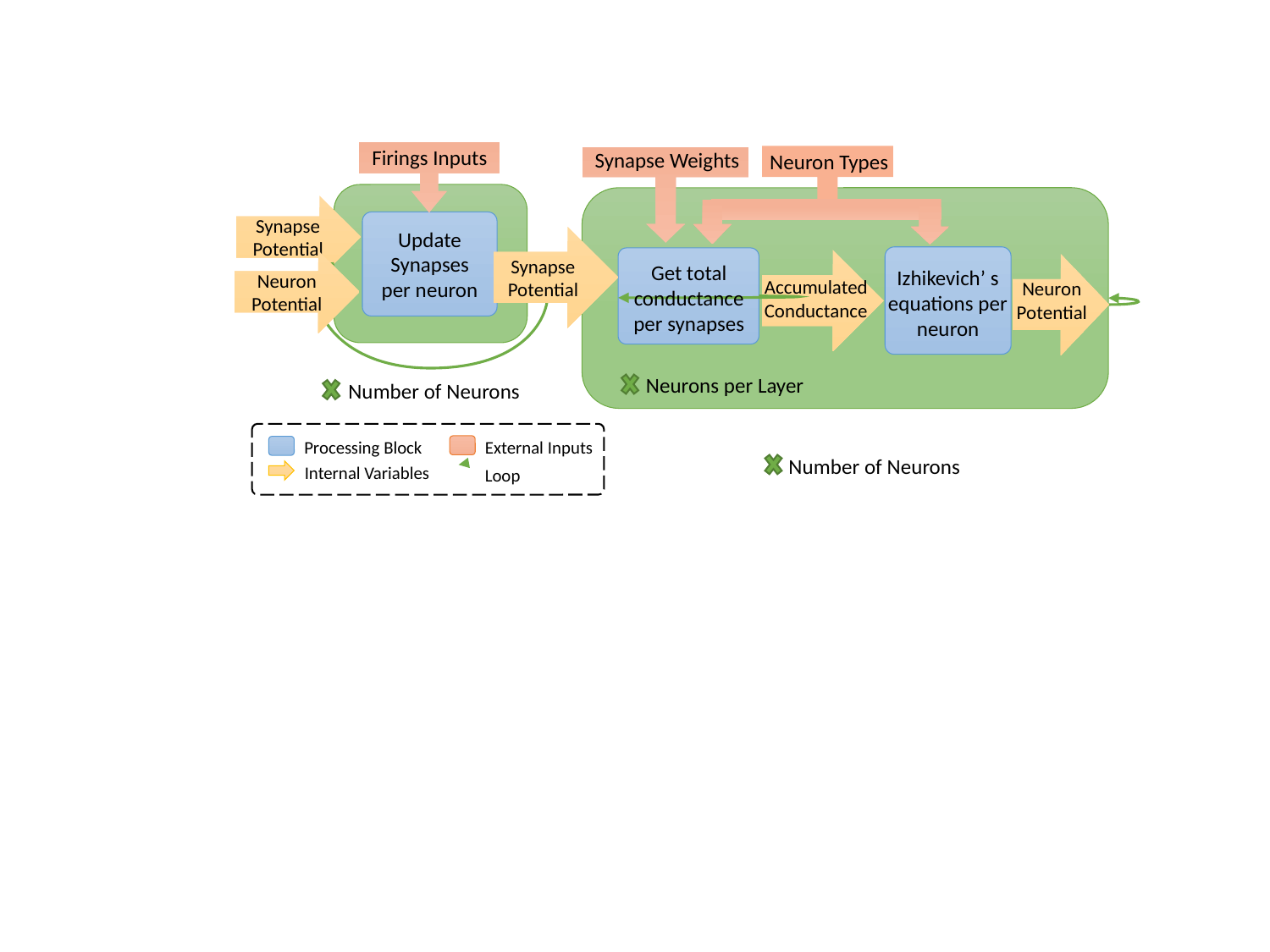

Firings Inputs

Synapse Weights

Neuron Types

Update Synapses per neuron

Synapse Potential
Synapse Potential

Neuron Potential
Get total conductance per synapses

Izhikevich’ s equations per neuron
Accumulated Conductance
Neuron
Potential
Neurons per Layer

Number of Neurons

External Inputs
Processing Block

Internal Variables

Loop

Number of Neurons